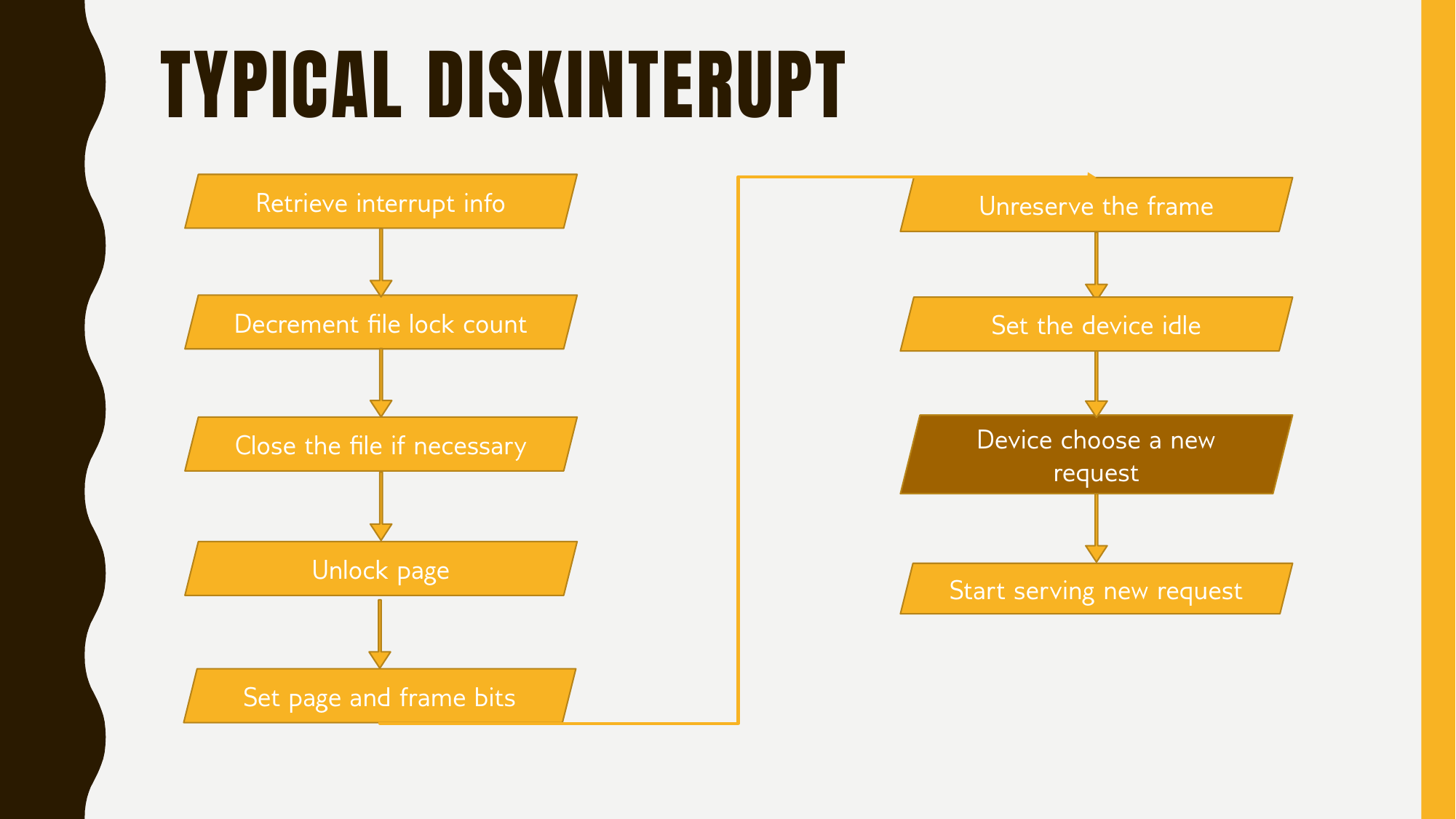

# Typical diskinterupt
Retrieve interrupt info
Unreserve the frame

Decrement file lock count
Set the device idle

Device choose a new request
Close the file if necessary

Unlock page
Start serving new request

Set page and frame bits